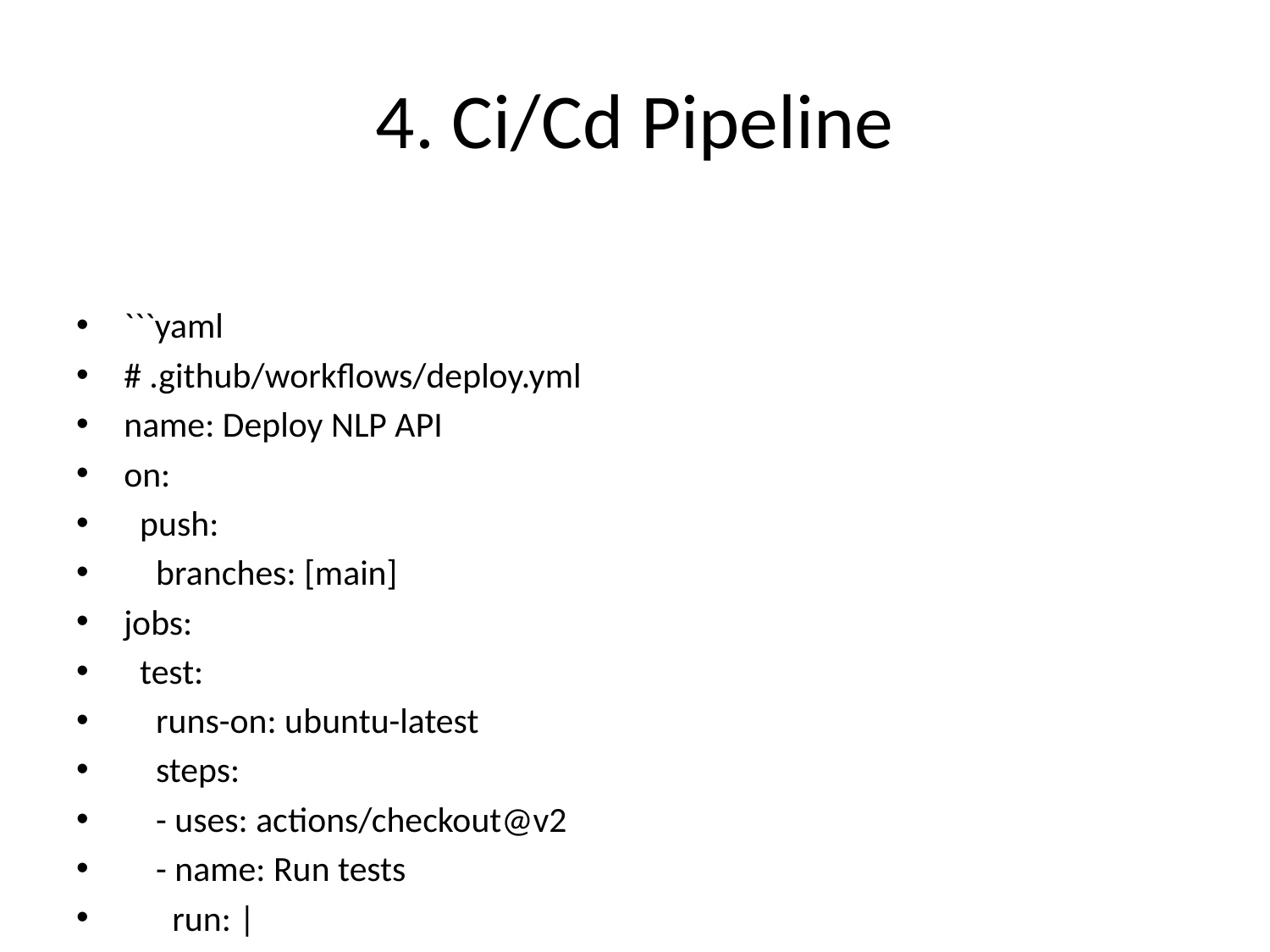

# 4. Ci/Cd Pipeline

```yaml
# .github/workflows/deploy.yml
name: Deploy NLP API
on:
  push:
    branches: [main]
jobs:
  test:
    runs-on: ubuntu-latest
    steps:
    - uses: actions/checkout@v2
    - name: Run tests
      run: |
        pip install -r requirements.txt
        pytest tests/
  deploy:
    needs: test
    runs-on: ubuntu-latest
    steps:
    - name: Build and push Docker image
      run: |
        docker build -t nlp-api:${{ github.sha }} .
        docker push nlp-api:${{ github.sha }}
    - name: Deploy to Kubernetes
      run: |
        kubectl set image deployment/nlp-api nlp-api=nlp-api:${{ github.sha }}
```